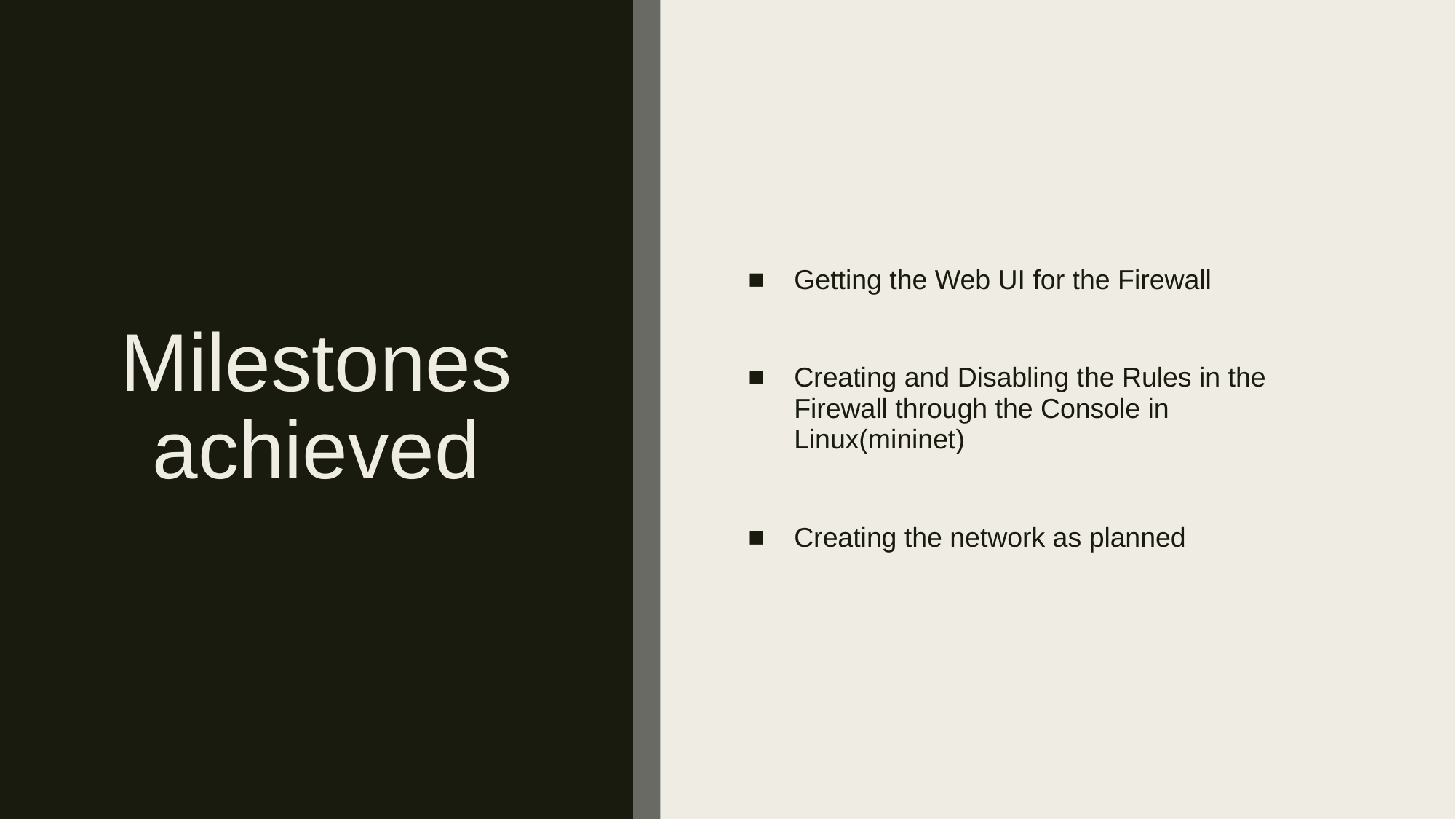

# Milestones achieved
Getting the Web UI for the Firewall

Creating and Disabling the Rules in the Firewall through the Console in Linux(mininet)

Creating the network as planned